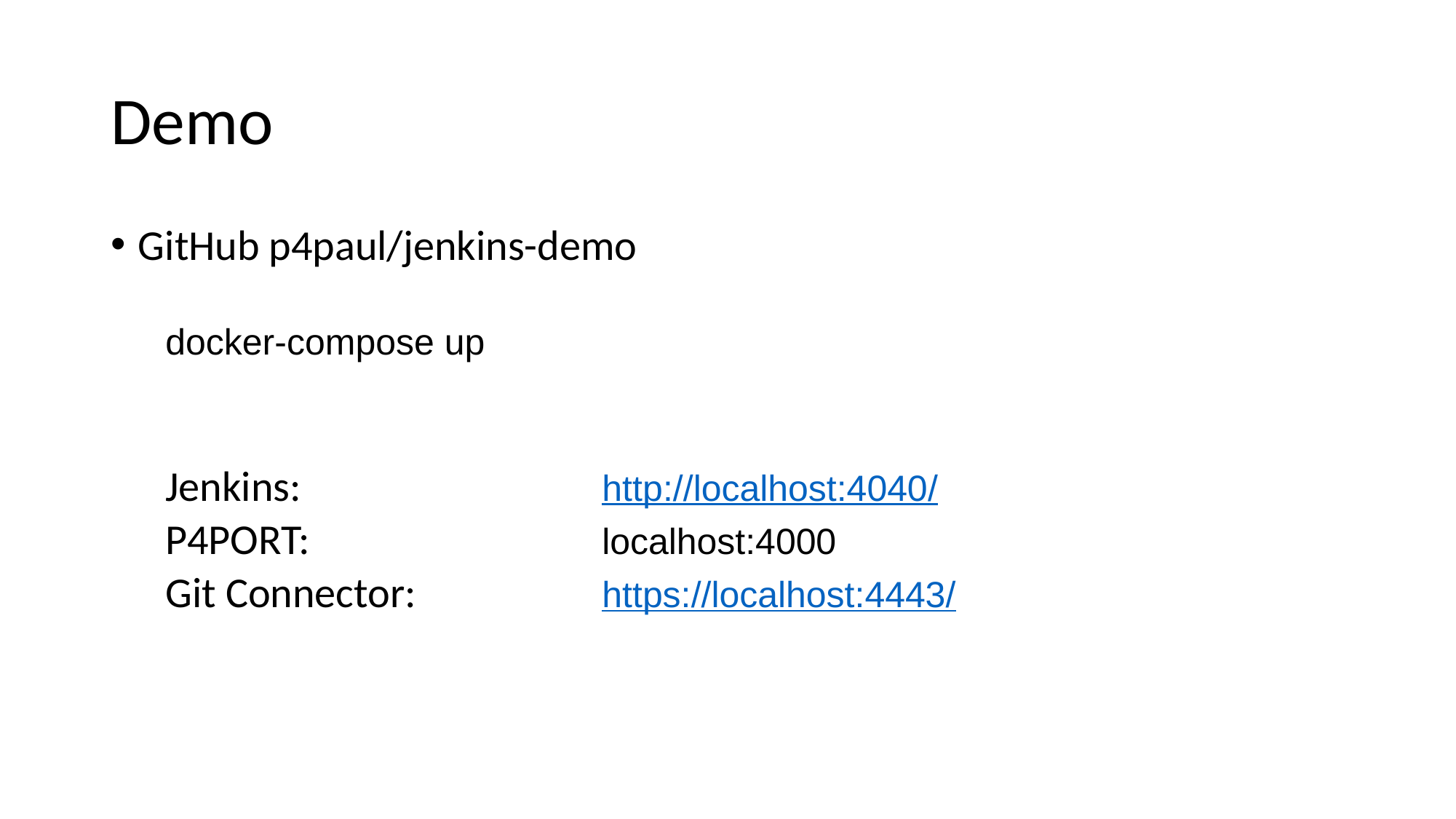

# Demo
GitHub p4paul/jenkins-demo

docker-compose up

Jenkins:			http://localhost:4040/
P4PORT:			localhost:4000
Git Connector:		https://localhost:4443/